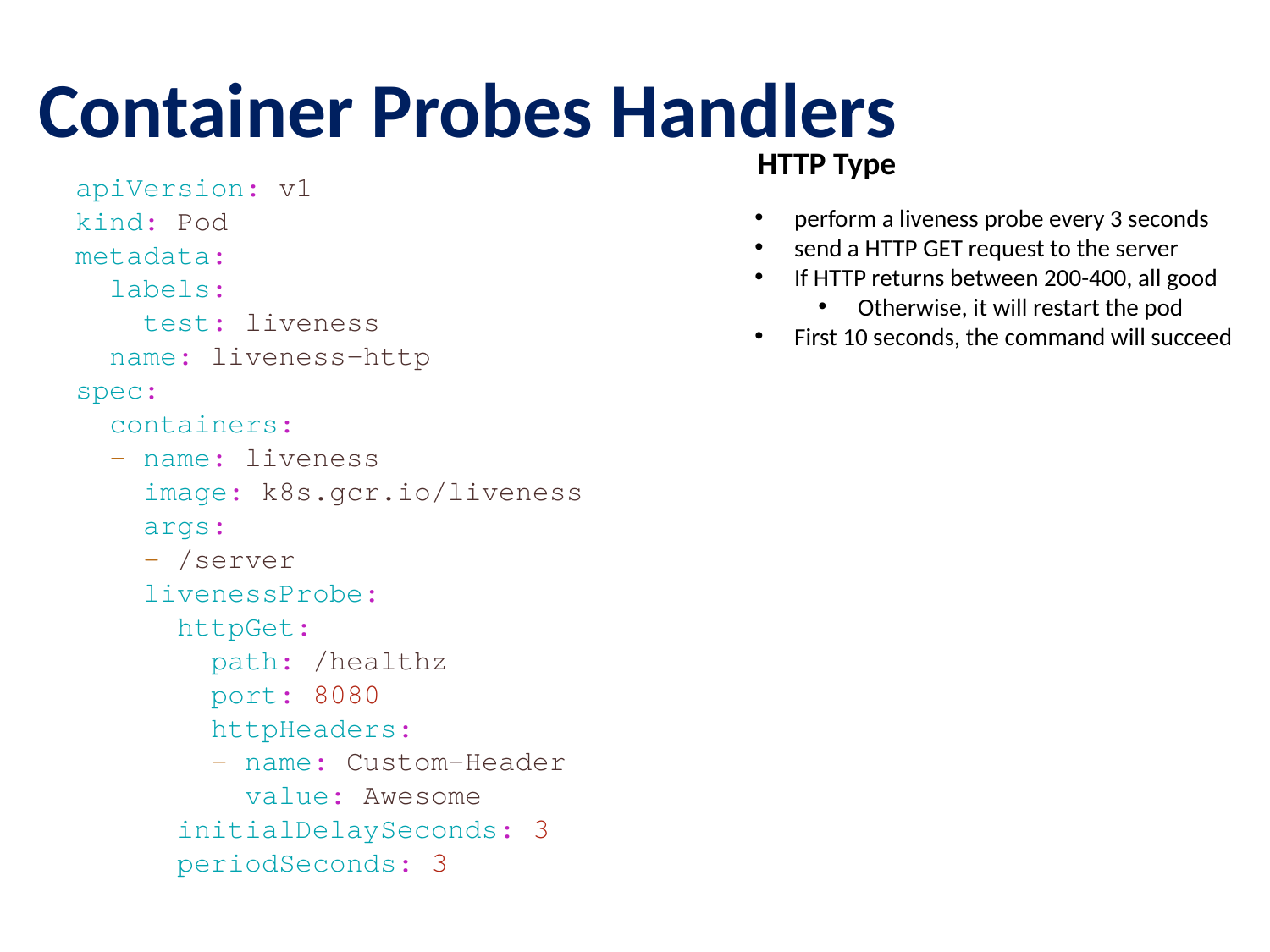

Container Probes Handlers

HTTP Type
apiVersion: v1
kind: Pod
metadata:
  labels:
    test: liveness
  name: liveness-http
spec:
  containers:
  - name: liveness
    image: k8s.gcr.io/liveness
    args:
    - /server
    livenessProbe:
      httpGet:
        path: /healthz
        port: 8080
        httpHeaders:
        - name: Custom-Header
          value: Awesome
      initialDelaySeconds: 3
      periodSeconds: 3
perform a liveness probe every 3 seconds
send a HTTP GET request to the server
If HTTP returns between 200-400, all good
Otherwise, it will restart the pod
First 10 seconds, the command will succeed